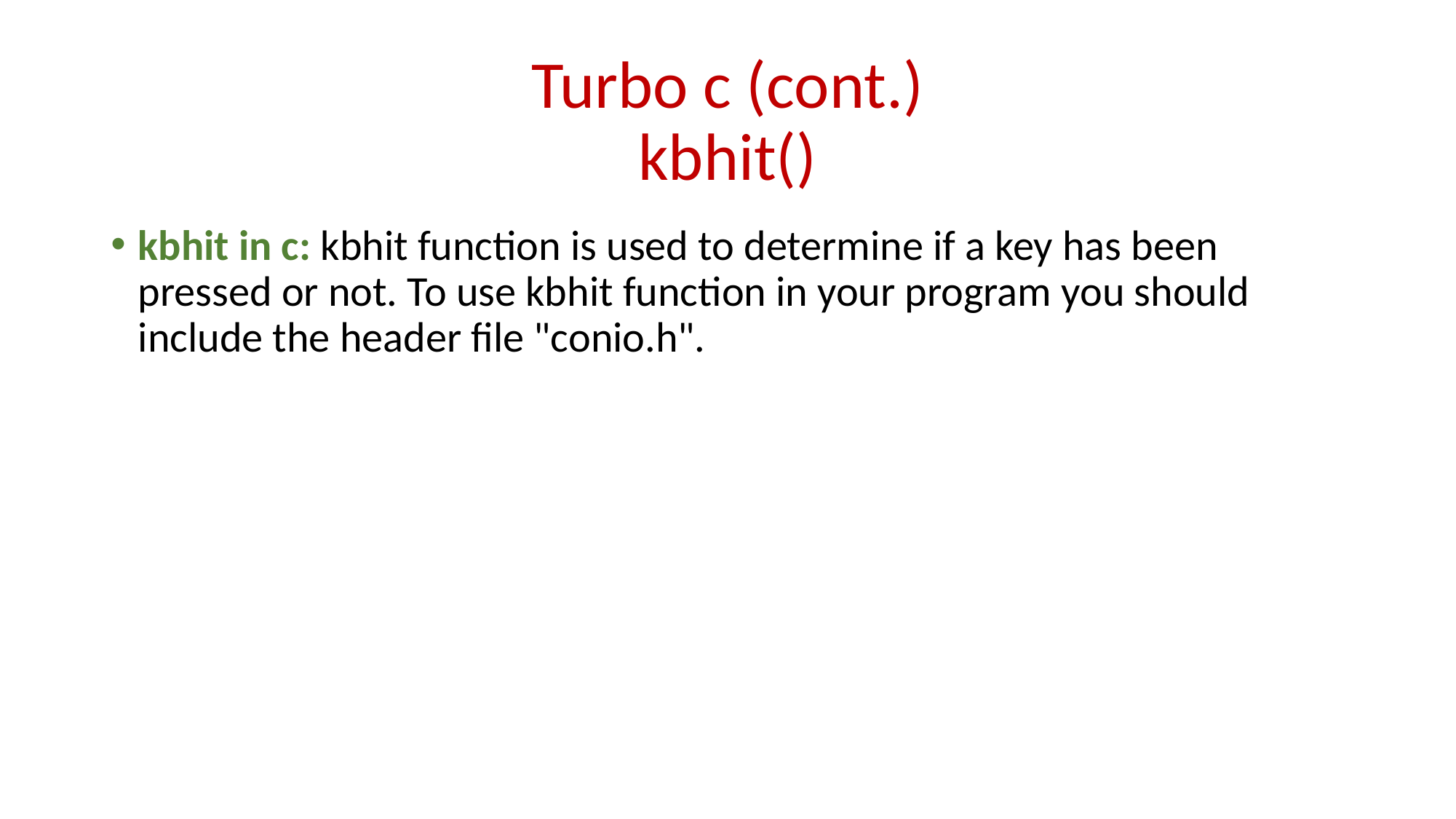

# Turbo c (cont.) kbhit()
kbhit in c: kbhit function is used to determine if a key has been pressed or not. To use kbhit function in your program you should include the header file "conio.h".